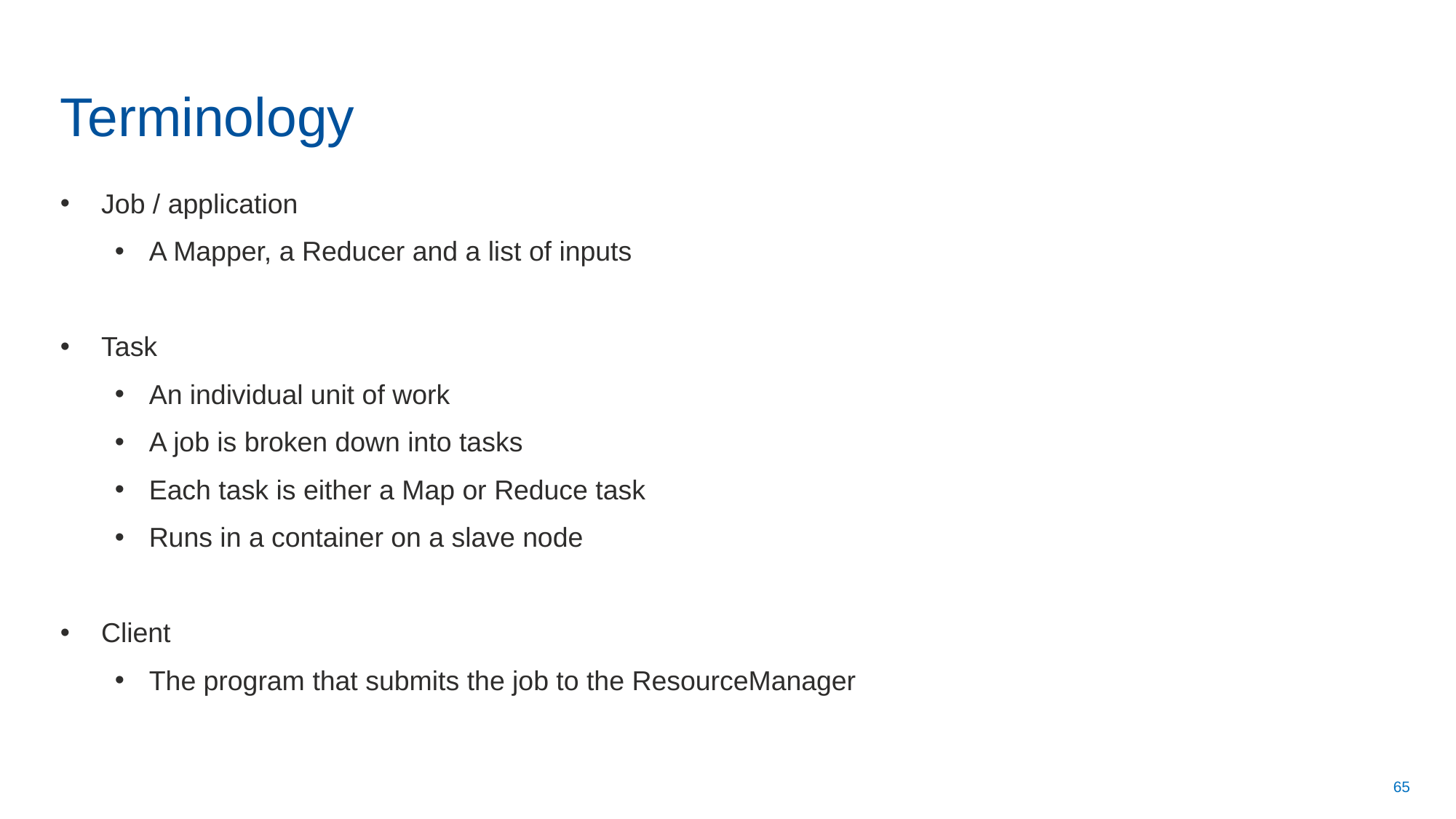

# Terminology
Job / application
A Mapper, a Reducer and a list of inputs

Task
An individual unit of work
A job is broken down into tasks
Each task is either a Map or Reduce task
Runs in a container on a slave node

Client
The program that submits the job to the ResourceManager